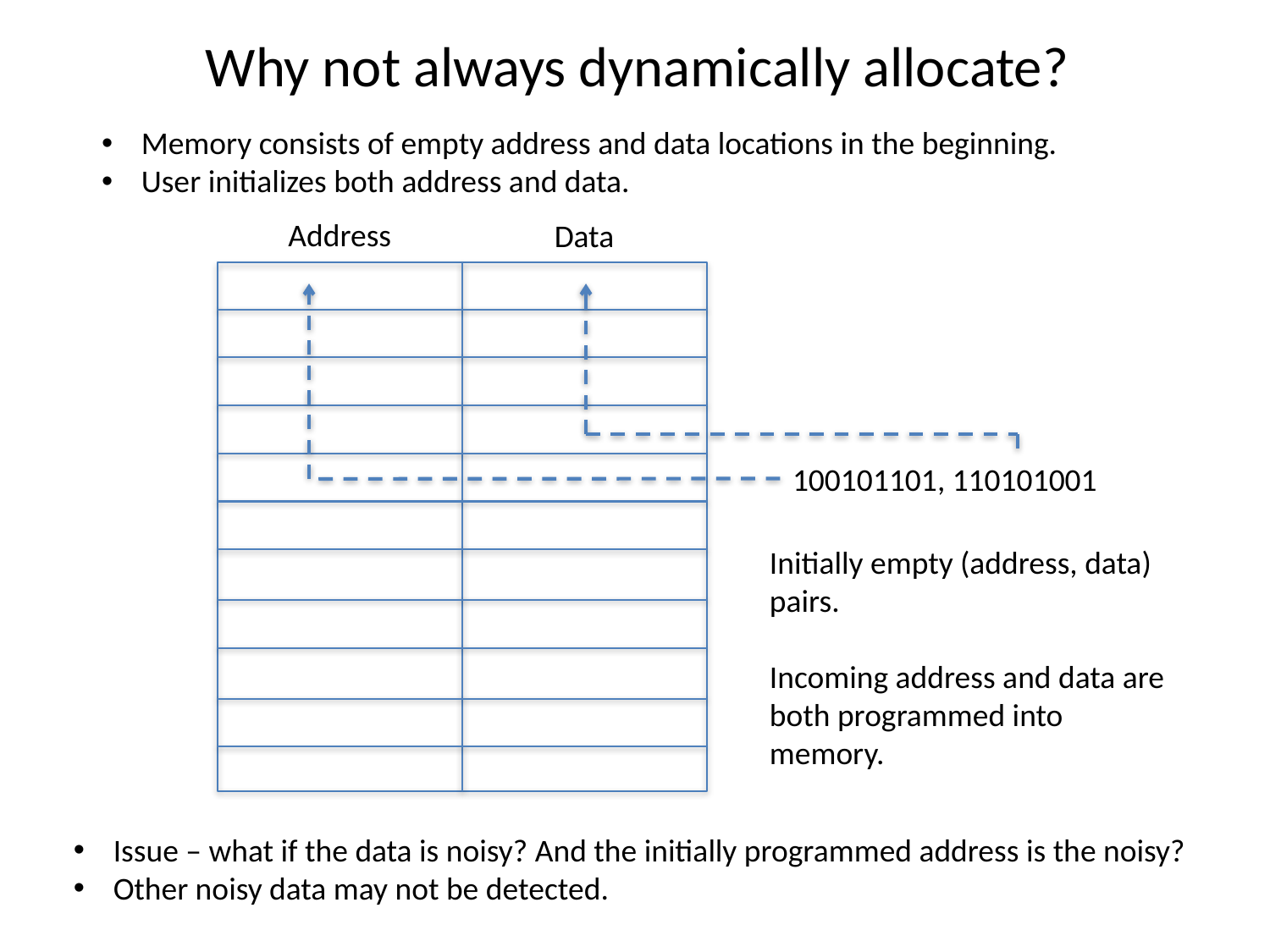

Why not always dynamically allocate?
Memory consists of empty address and data locations in the beginning.
User initializes both address and data.
Address
Data

100101101, 110101001
Initially empty (address, data) pairs.
Incoming address and data are both programmed into memory.
Issue – what if the data is noisy? And the initially programmed address is the noisy?
Other noisy data may not be detected.